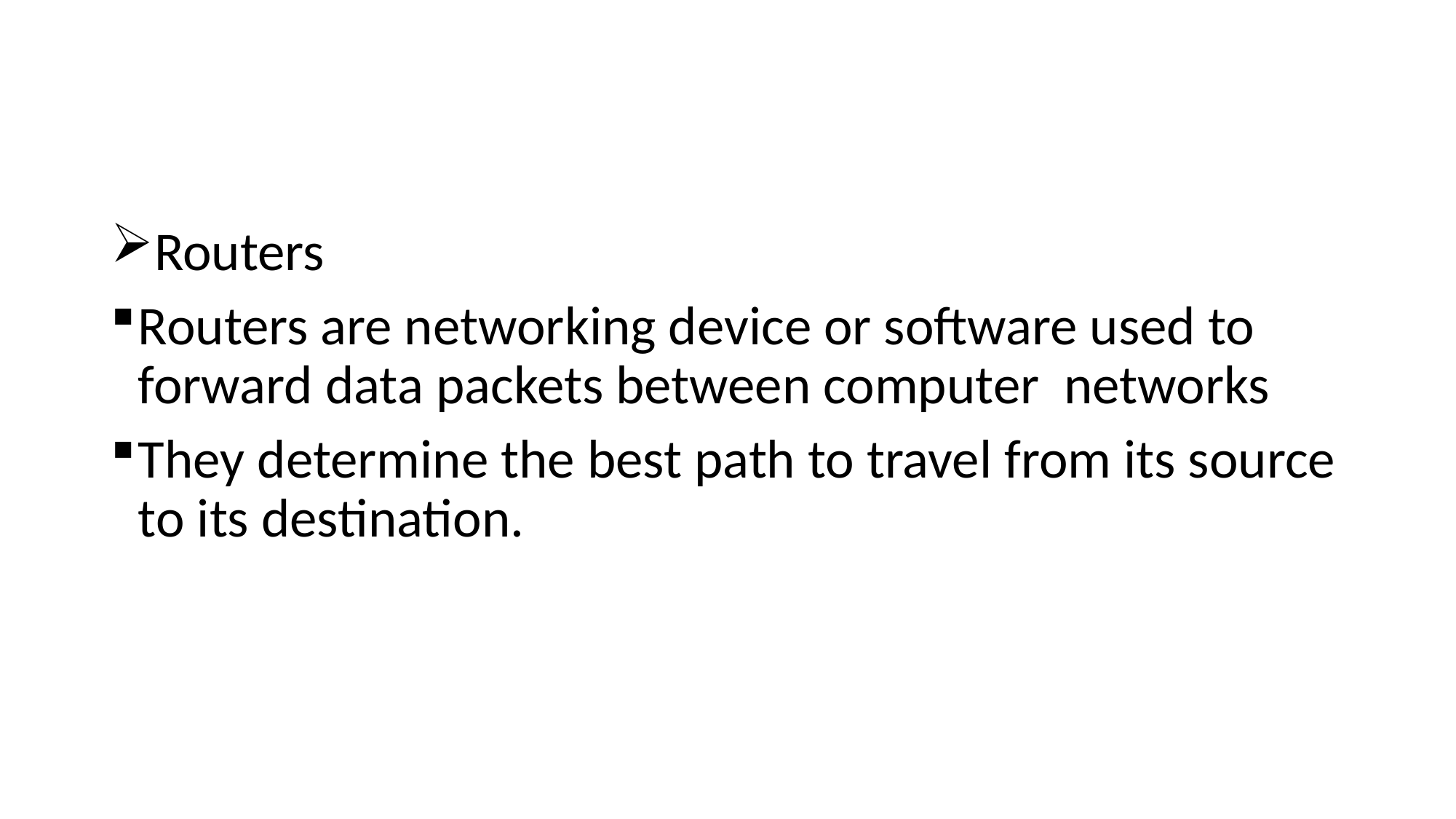

#
Routers
Routers are networking device or software used to forward data packets between computer  networks
They determine the best path to travel from its source to its destination.